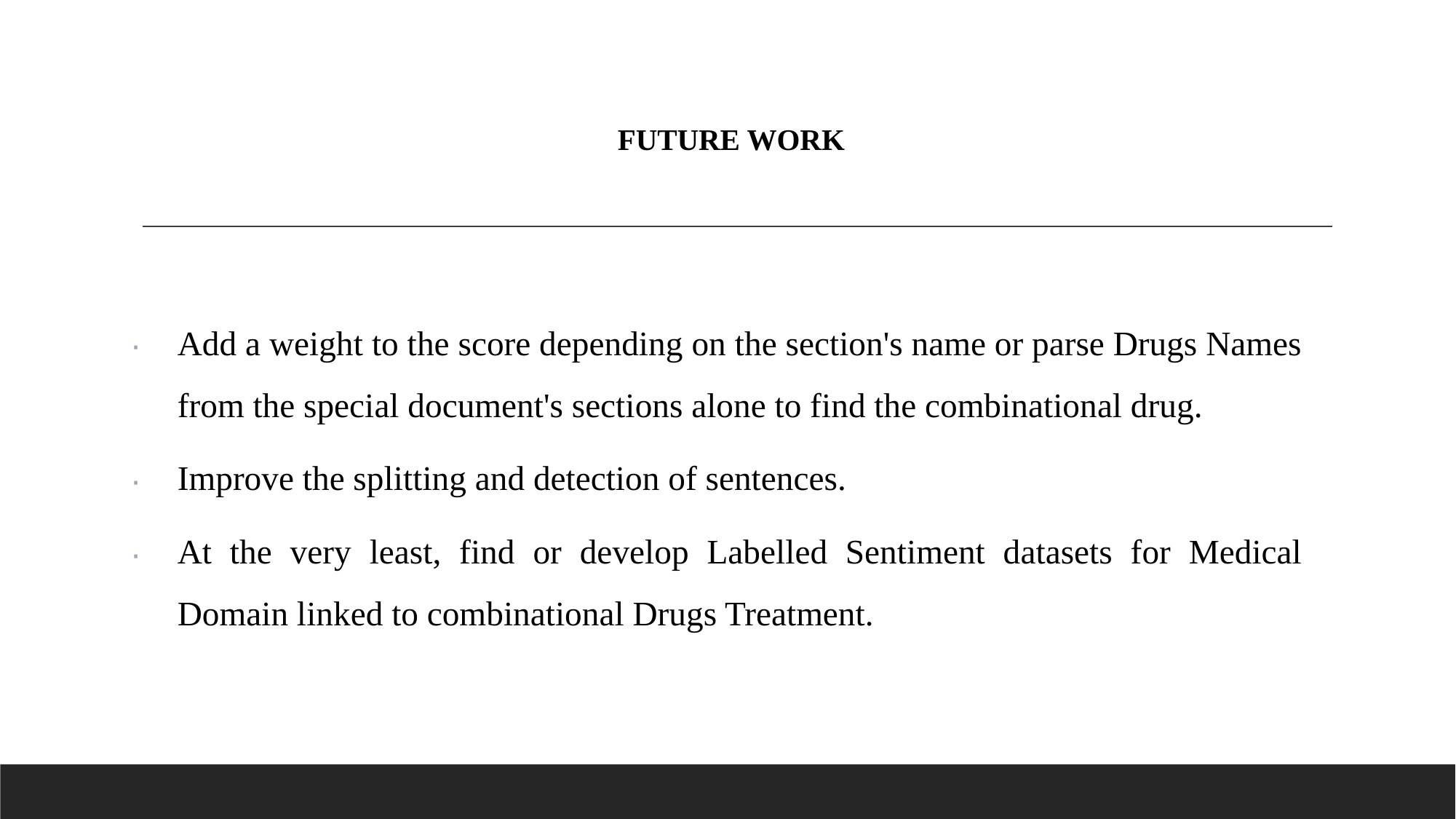

# FUTURE WORK

Add a weight to the score depending on the section's name or parse Drugs Names from the special document's sections alone to find the combinational drug.
Improve the splitting and detection of sentences.
At the very least, find or develop Labelled Sentiment datasets for Medical Domain linked to combinational Drugs Treatment.